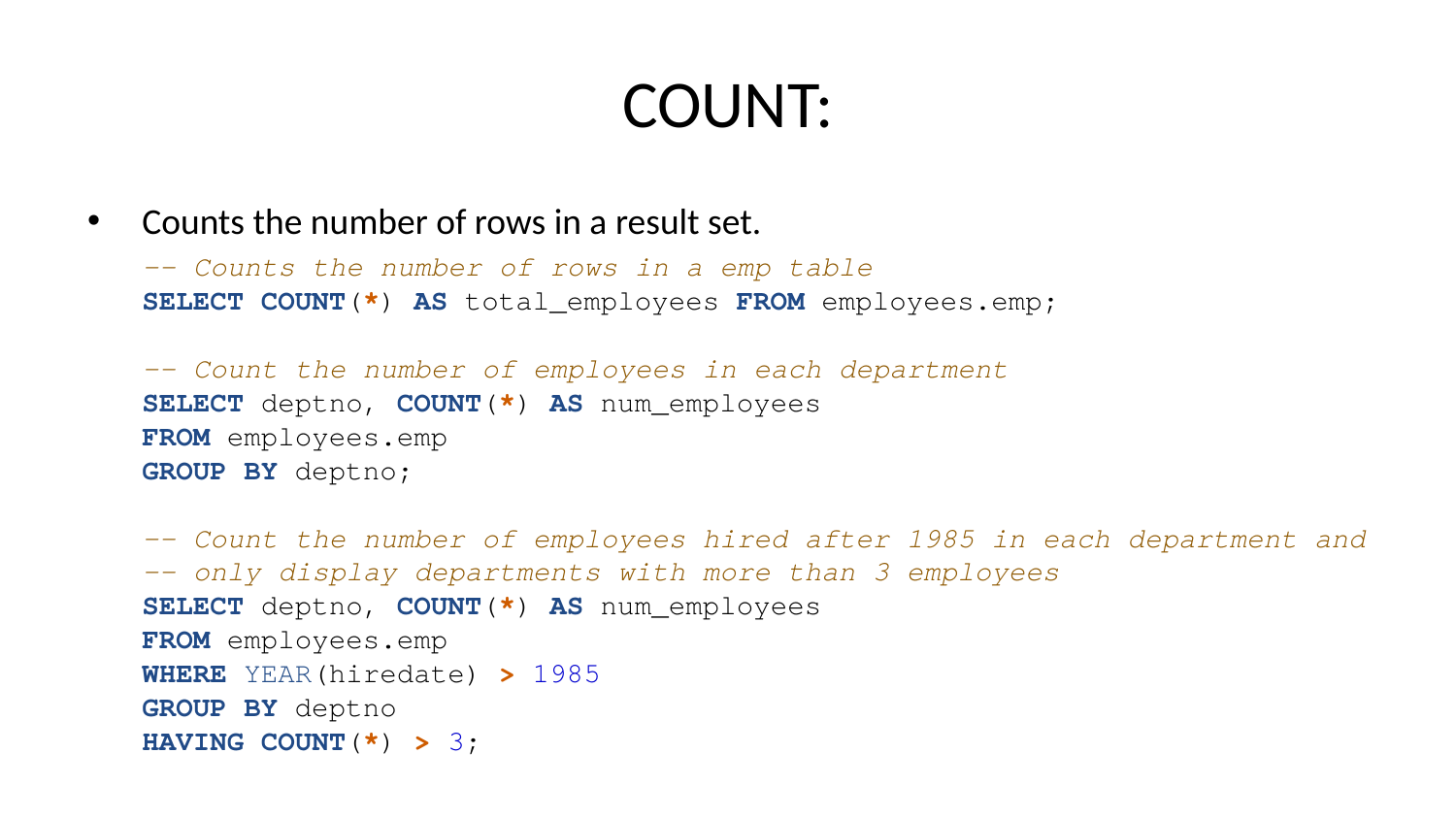

# COUNT:
Counts the number of rows in a result set.
-- Counts the number of rows in a emp table
SELECT COUNT(*) AS total_employees FROM employees.emp;
-- Count the number of employees in each department
SELECT deptno, COUNT(*) AS num_employees
FROM employees.emp
GROUP BY deptno;
-- Count the number of employees hired after 1985 in each department and
-- only display departments with more than 3 employees
SELECT deptno, COUNT(*) AS num_employees
FROM employees.emp
WHERE YEAR(hiredate) > 1985
GROUP BY deptno
HAVING COUNT(*) > 3;